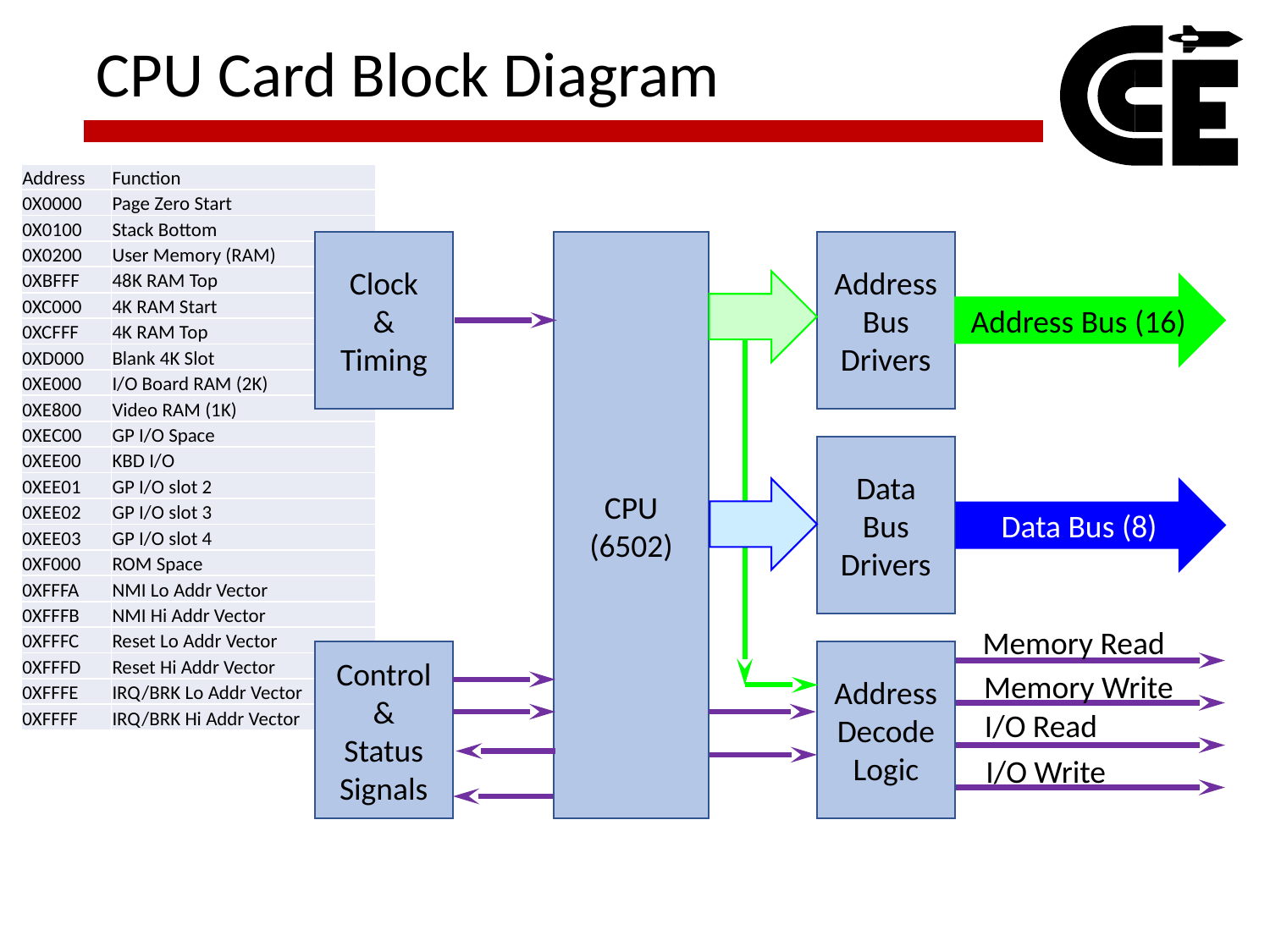

# CPU Card Block Diagram
| Address | Function |
| --- | --- |
| 0X0000 | Page Zero Start |
| 0X0100 | Stack Bottom |
| 0X0200 | User Memory (RAM) |
| 0XBFFF | 48K RAM Top |
| 0XC000 | 4K RAM Start |
| 0XCFFF | 4K RAM Top |
| 0XD000 | Blank 4K Slot |
| 0XE000 | I/O Board RAM (2K) |
| 0XE800 | Video RAM (1K) |
| 0XEC00 | GP I/O Space |
| 0XEE00 | KBD I/O |
| 0XEE01 | GP I/O slot 2 |
| 0XEE02 | GP I/O slot 3 |
| 0XEE03 | GP I/O slot 4 |
| 0XF000 | ROM Space |
| 0XFFFA | NMI Lo Addr Vector |
| 0XFFFB | NMI Hi Addr Vector |
| 0XFFFC | Reset Lo Addr Vector |
| 0XFFFD | Reset Hi Addr Vector |
| 0XFFFE | IRQ/BRK Lo Addr Vector |
| 0XFFFF | IRQ/BRK Hi Addr Vector |
Clock
& Timing
CPU
(6502)
Address Bus Drivers

Address Bus (16)
Data Bus Drivers

Data Bus (8)
Memory Read
Control &
Status Signals
Address Decode Logic
Memory Write
I/O Read
I/O Write